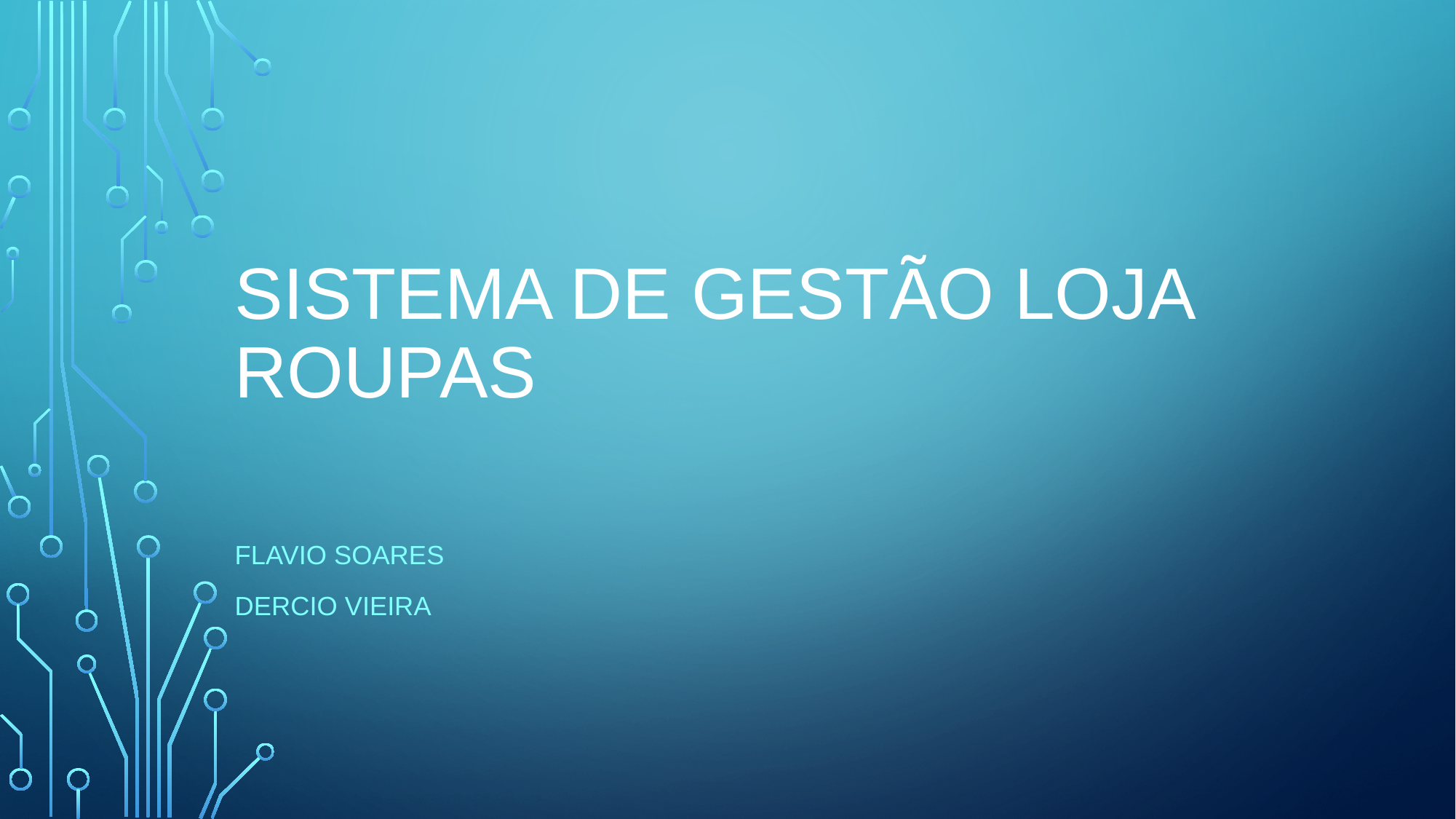

# Sistema de Gestão Loja Roupas

Flavio Soares
Dercio Vieira